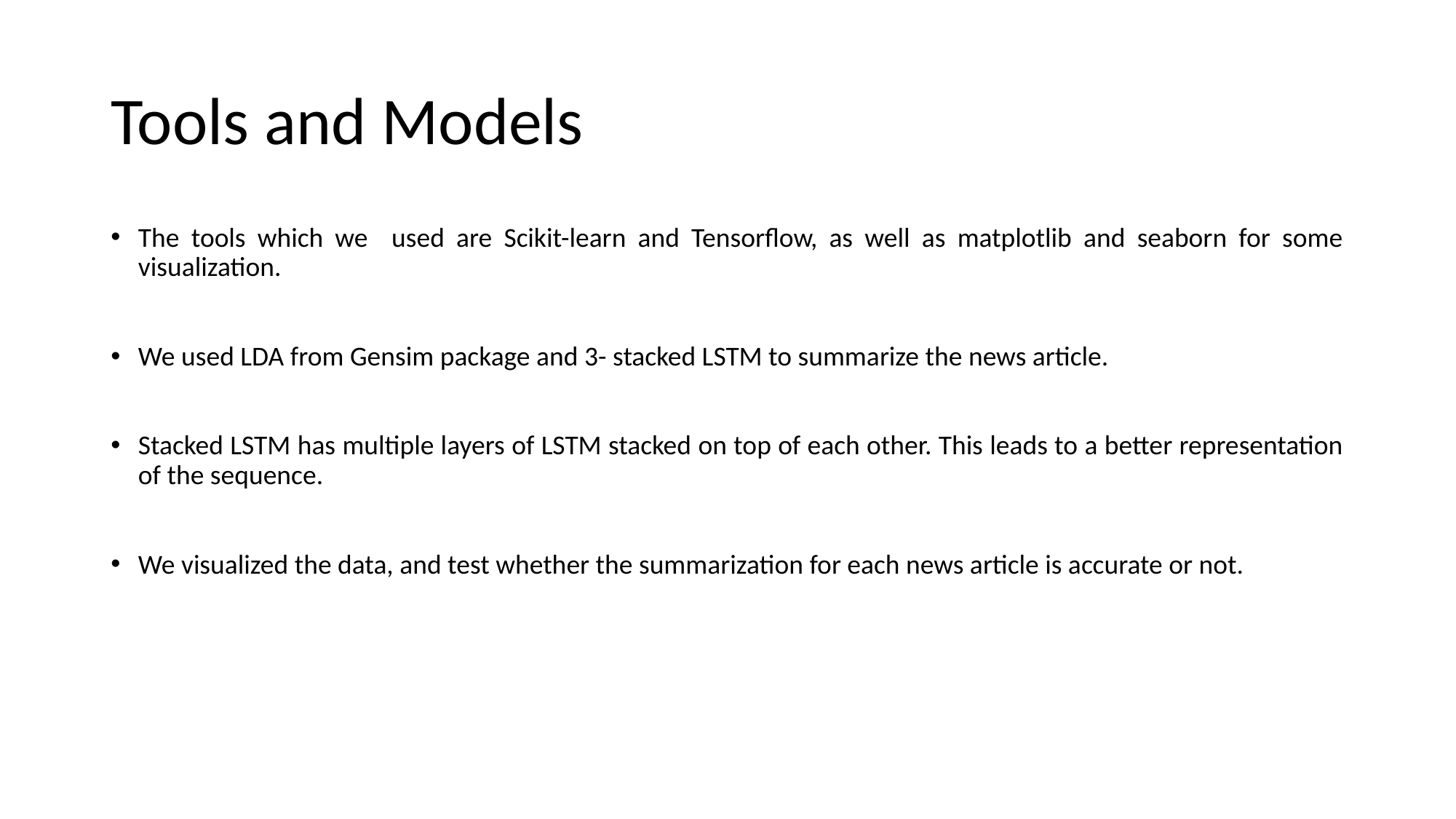

# Tools and Models
The tools which we  used are Scikit-learn and Tensorflow, as well as matplotlib and seaborn for some visualization.

We used LDA from Gensim package and 3- stacked LSTM to summarize the news article.

Stacked LSTM has multiple layers of LSTM stacked on top of each other. This leads to a better representation of the sequence.

We visualized the data, and test whether the summarization for each news article is accurate or not.